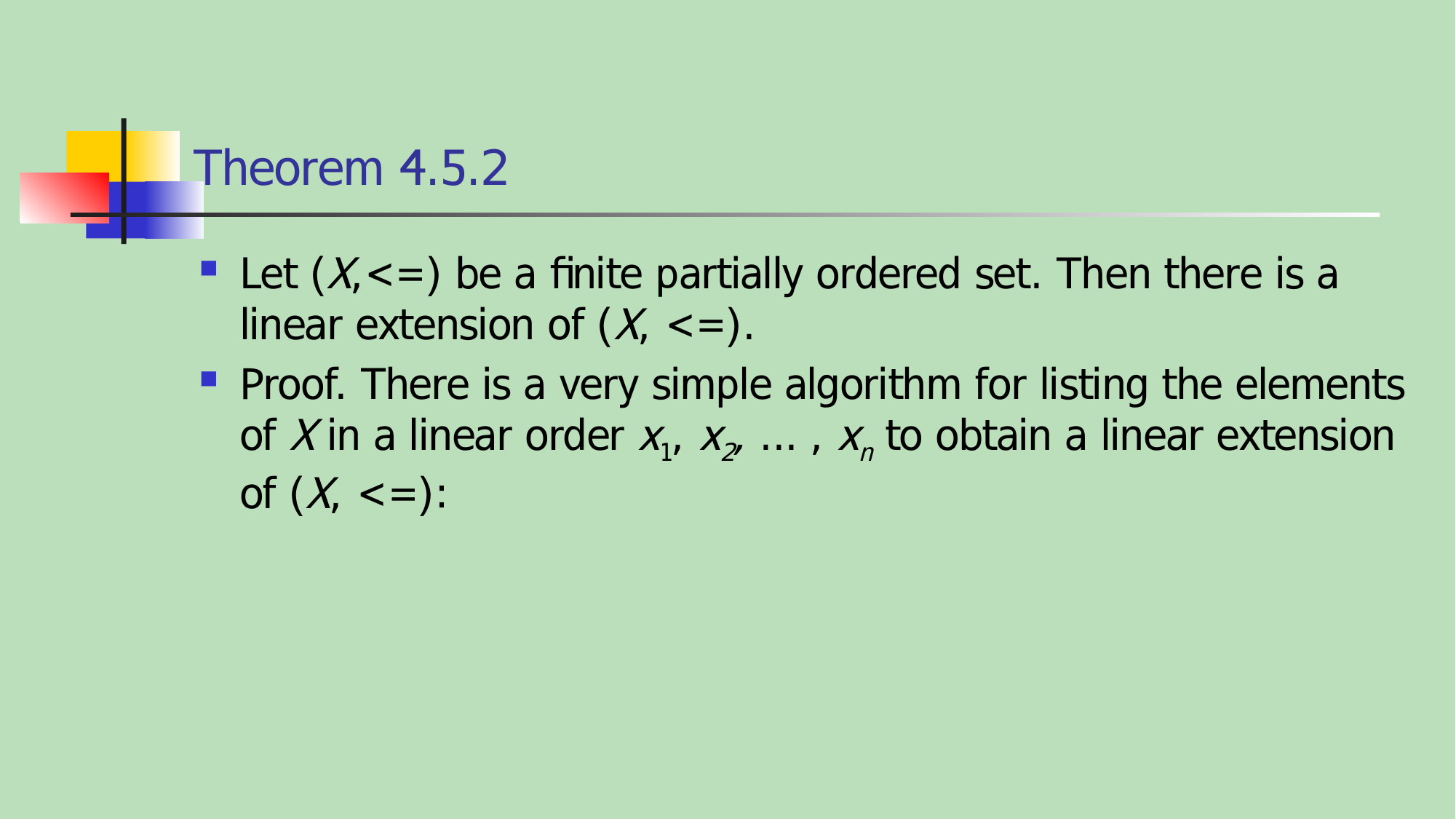

# Theorem 4.5.2
Let (X,<=) be a finite partially ordered set. Then there is a linear extension of (X, <=).
Proof. There is a very simple algorithm for listing the elements of X in a linear order x1, x2, ... , xn to obtain a linear extension of (X, <=):